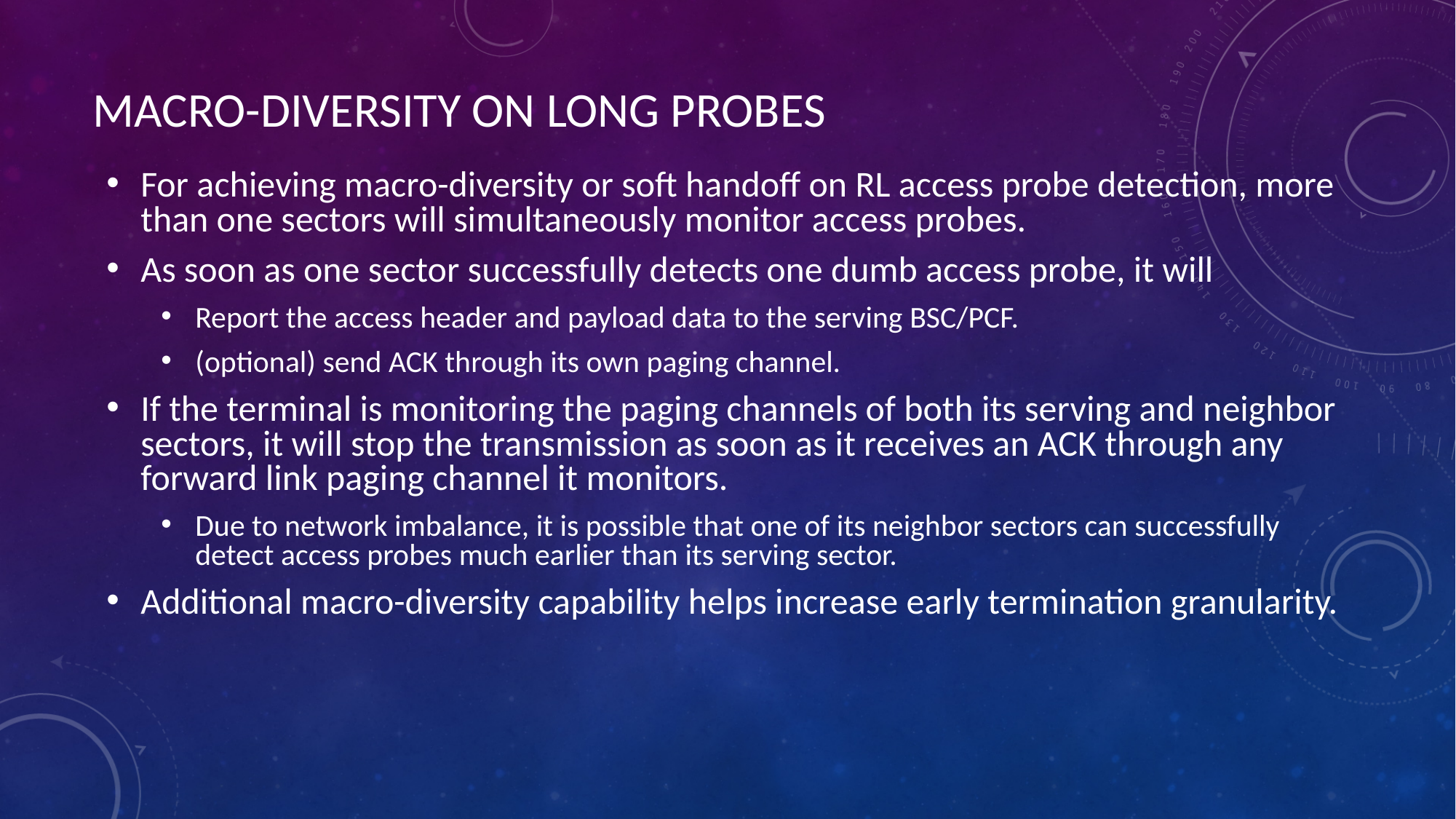

# Macro-Diversity on Long Probes
For achieving macro-diversity or soft handoff on RL access probe detection, more than one sectors will simultaneously monitor access probes.
As soon as one sector successfully detects one dumb access probe, it will
Report the access header and payload data to the serving BSC/PCF.
(optional) send ACK through its own paging channel.
If the terminal is monitoring the paging channels of both its serving and neighbor sectors, it will stop the transmission as soon as it receives an ACK through any forward link paging channel it monitors.
Due to network imbalance, it is possible that one of its neighbor sectors can successfully detect access probes much earlier than its serving sector.
Additional macro-diversity capability helps increase early termination granularity.